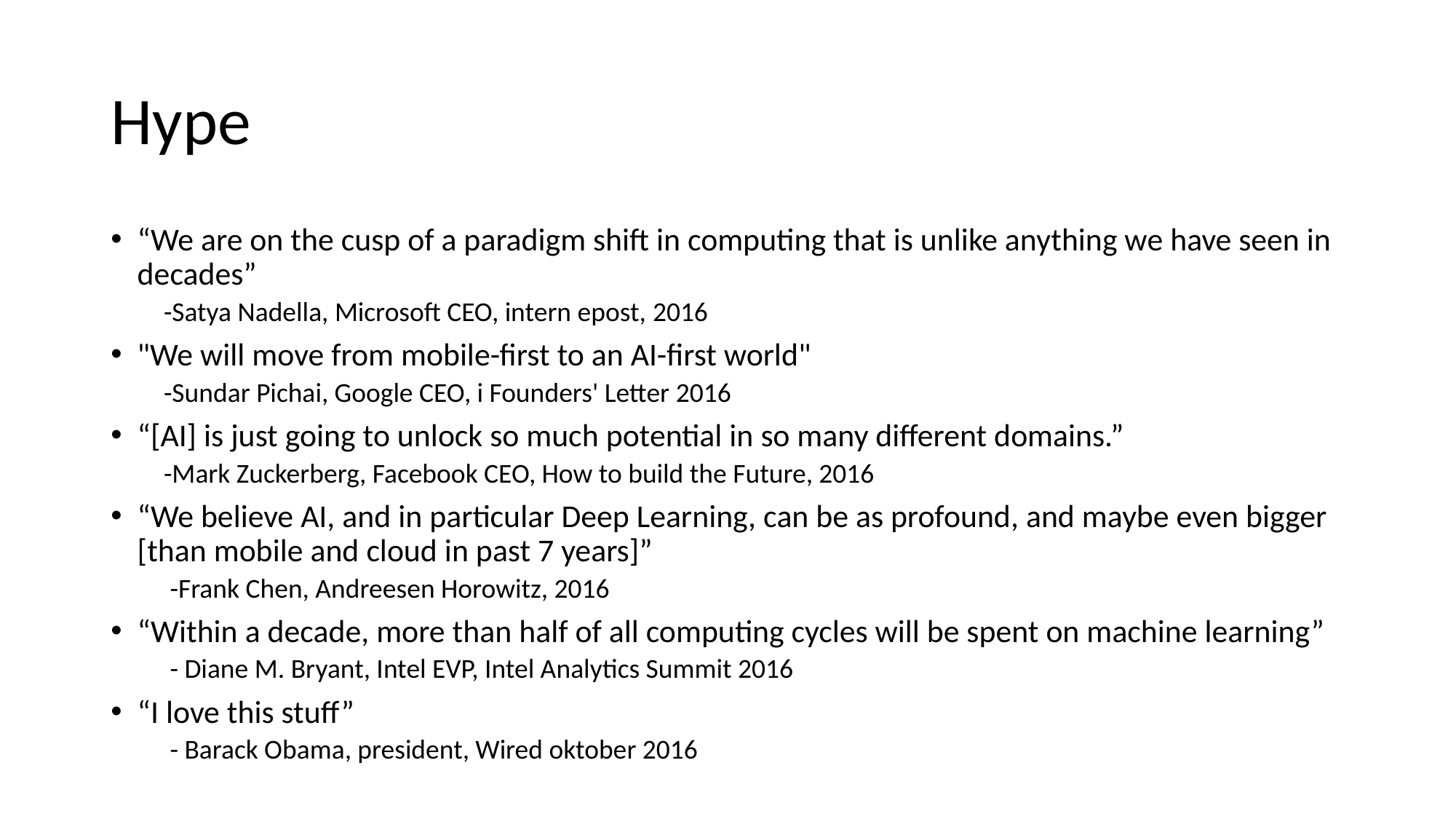

# Hype
“We are on the cusp of a paradigm shift in computing that is unlike anything we have seen in decades”
-Satya Nadella, Microsoft CEO, intern epost, 2016
"We will move from mobile-first to an AI-first world"
-Sundar Pichai, Google CEO, i Founders' Letter 2016
“[AI] is just going to unlock so much potential in so many different domains.”
-Mark Zuckerberg, Facebook CEO, How to build the Future, 2016
“We believe AI, and in particular Deep Learning, can be as profound, and maybe even bigger [than mobile and cloud in past 7 years]”
 -Frank Chen, Andreesen Horowitz, 2016
“Within a decade, more than half of all computing cycles will be spent on machine learning”
 - Diane M. Bryant, Intel EVP, Intel Analytics Summit 2016
“I love this stuff”
 - Barack Obama, president, Wired oktober 2016